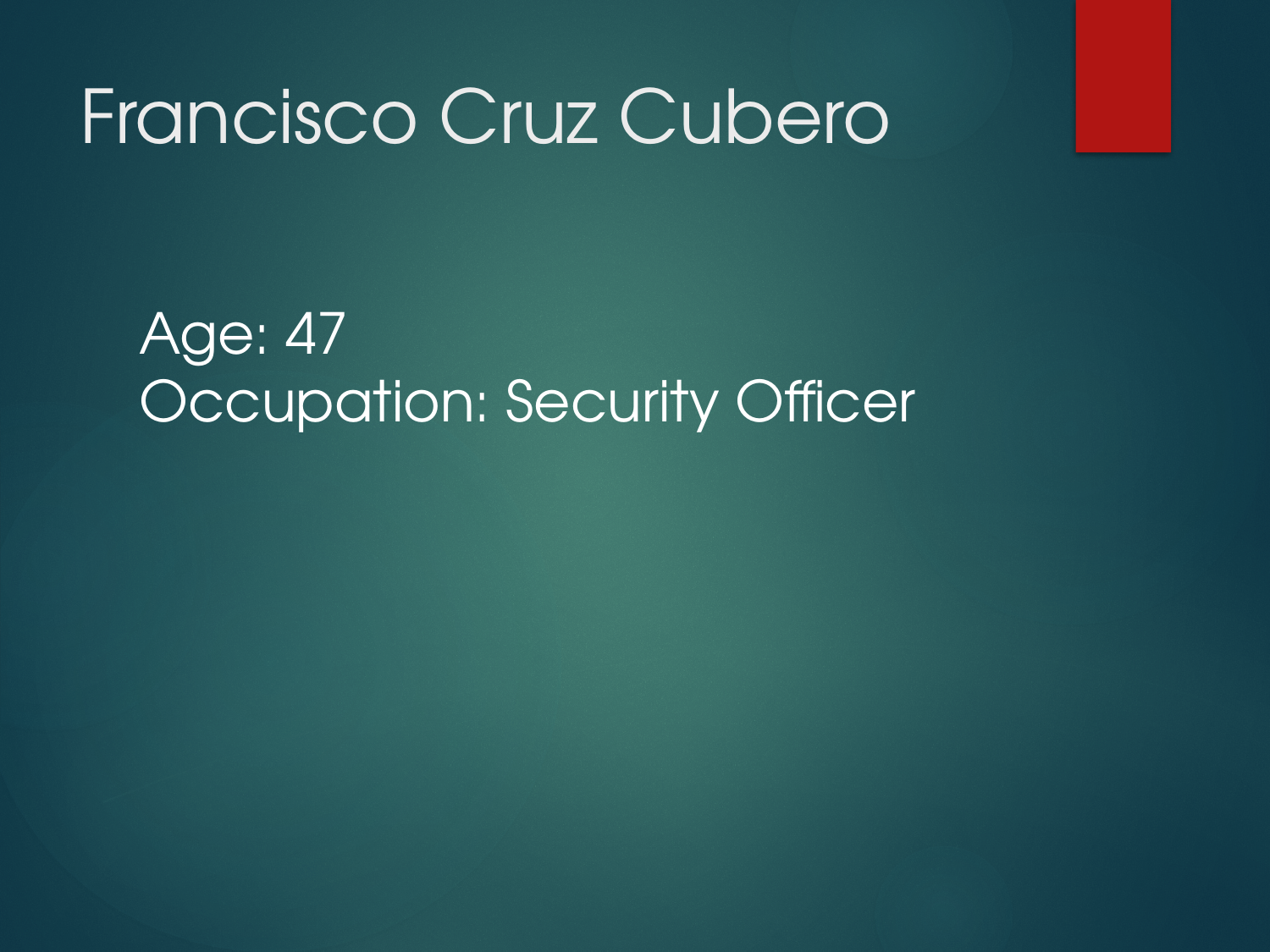

# Francisco Cruz Cubero

Age: 47
Occupation: Security Officer